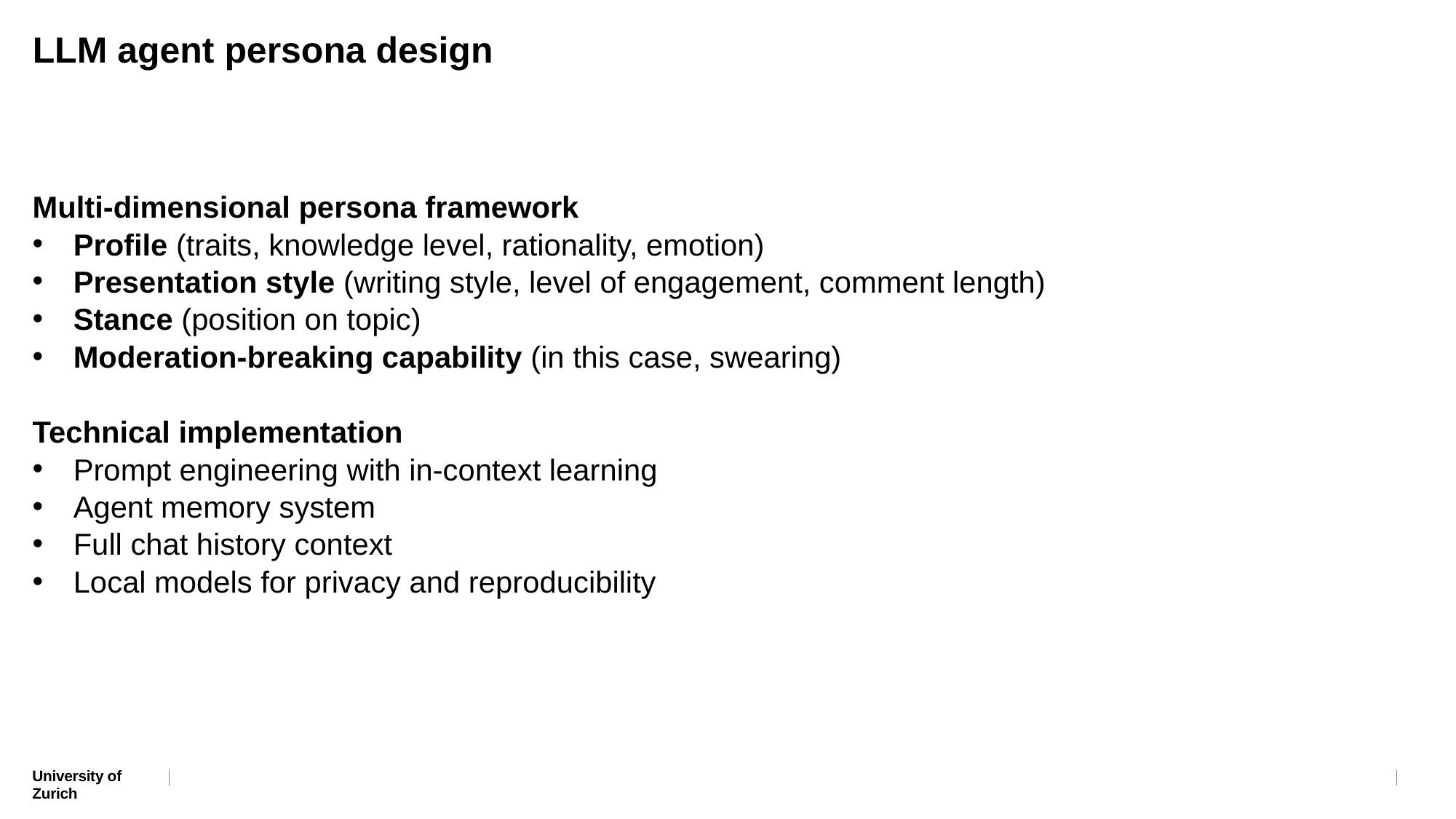

# LLM agent persona design
Multi-dimensional persona framework
Profile (traits, knowledge level, rationality, emotion)
Presentation style (writing style, level of engagement, comment length)
Stance (position on topic)
Moderation-breaking capability (in this case, swearing)

Technical implementation
Prompt engineering with in-context learning
Agent memory system
Full chat history context
Local models for privacy and reproducibility